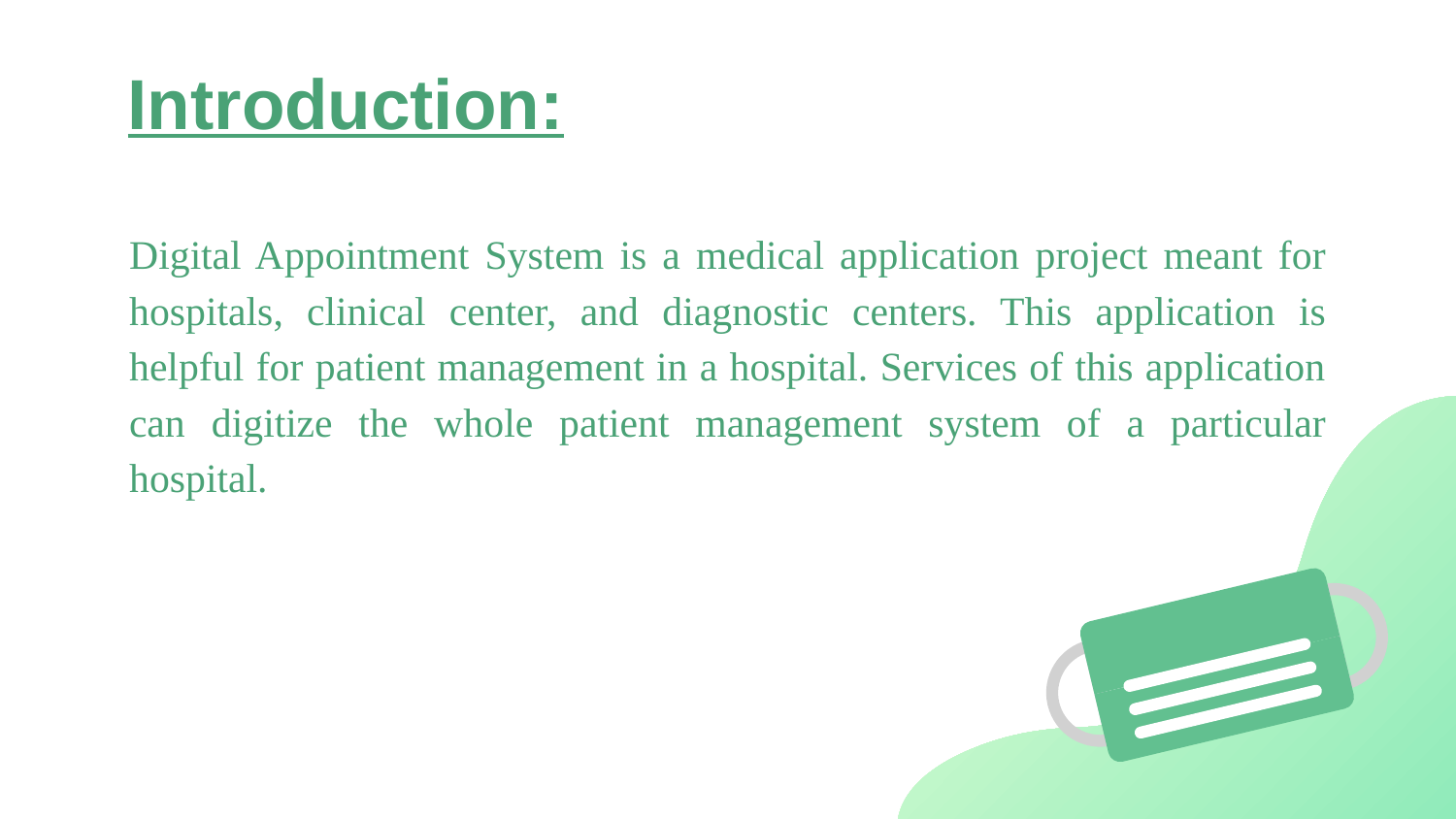

# Introduction:
Digital Appointment System is a medical application project meant for hospitals, clinical center, and diagnostic centers. This application is helpful for patient management in a hospital. Services of this application can digitize the whole patient management system of a particular hospital.